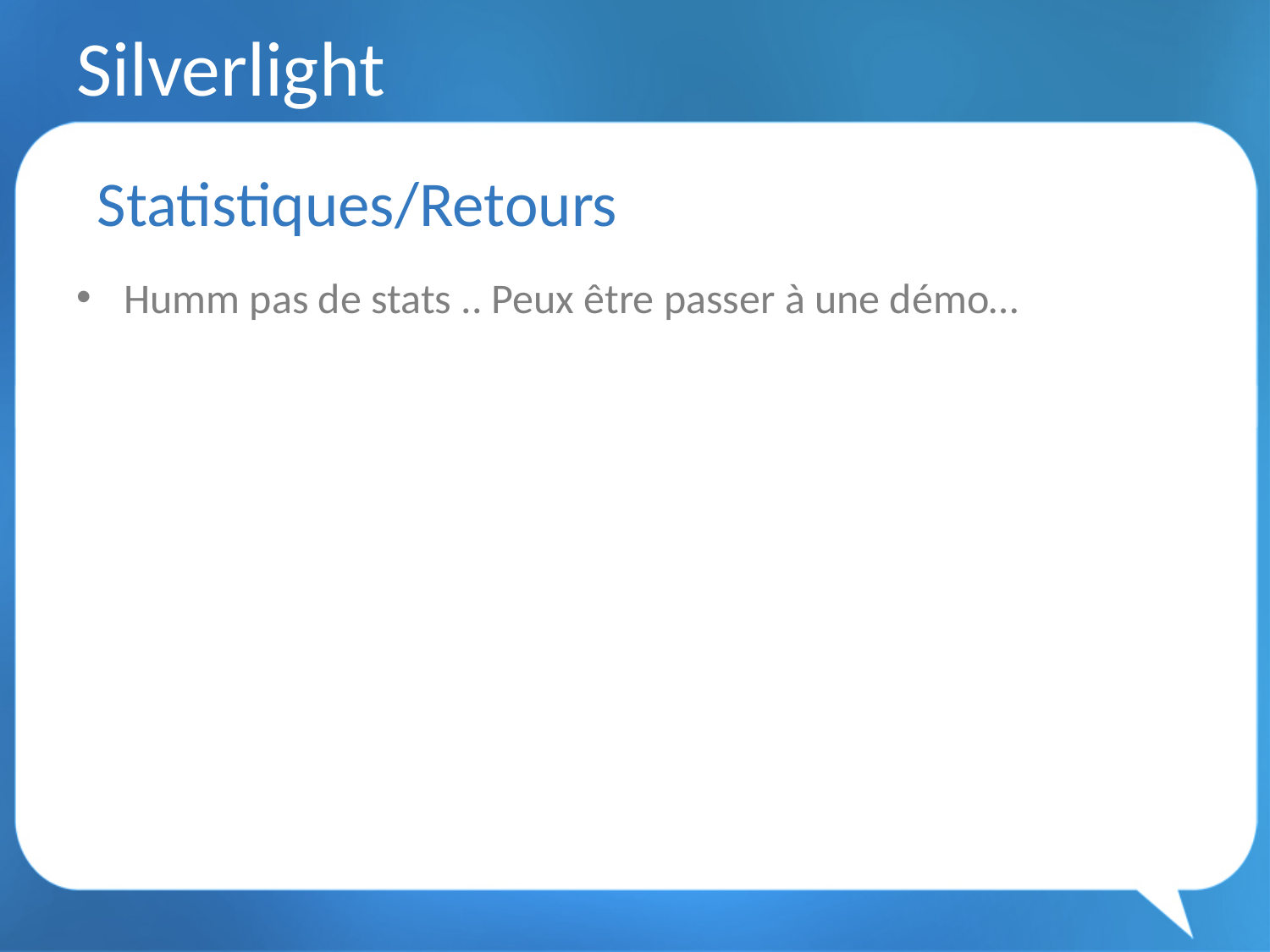

# Silverlight
Statistiques/Retours
Humm pas de stats .. Peux être passer à une démo…